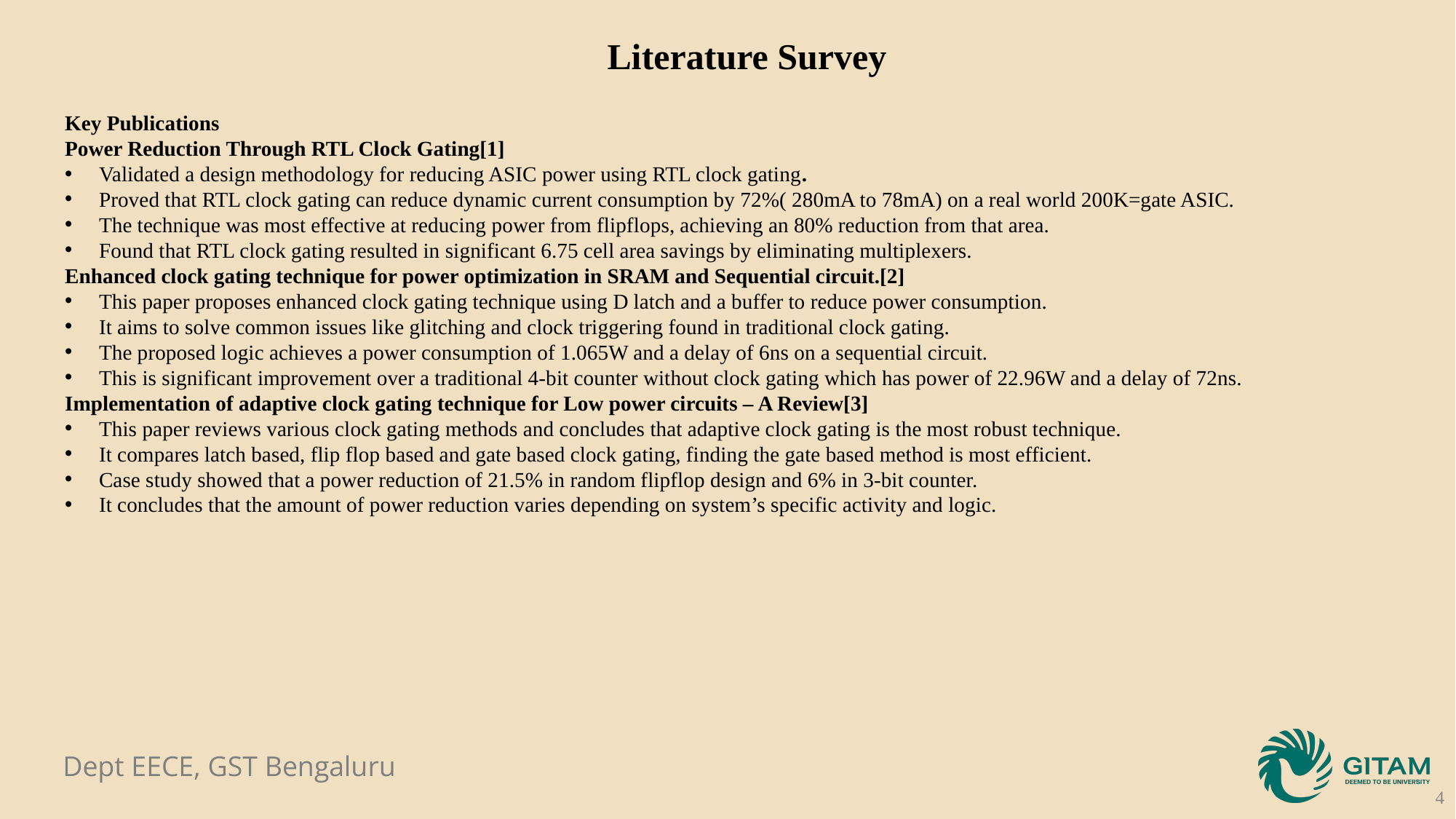

Literature Survey
Key Publications
Power Reduction Through RTL Clock Gating[1]
Validated a design methodology for reducing ASIC power using RTL clock gating.
Proved that RTL clock gating can reduce dynamic current consumption by 72%( 280mA to 78mA) on a real world 200K=gate ASIC.
The technique was most effective at reducing power from flipflops, achieving an 80% reduction from that area.
Found that RTL clock gating resulted in significant 6.75 cell area savings by eliminating multiplexers.
Enhanced clock gating technique for power optimization in SRAM and Sequential circuit.[2]
This paper proposes enhanced clock gating technique using D latch and a buffer to reduce power consumption.
It aims to solve common issues like glitching and clock triggering found in traditional clock gating.
The proposed logic achieves a power consumption of 1.065W and a delay of 6ns on a sequential circuit.
This is significant improvement over a traditional 4-bit counter without clock gating which has power of 22.96W and a delay of 72ns.
Implementation of adaptive clock gating technique for Low power circuits – A Review[3]
This paper reviews various clock gating methods and concludes that adaptive clock gating is the most robust technique.
It compares latch based, flip flop based and gate based clock gating, finding the gate based method is most efficient.
Case study showed that a power reduction of 21.5% in random flipflop design and 6% in 3-bit counter.
It concludes that the amount of power reduction varies depending on system’s specific activity and logic.

4